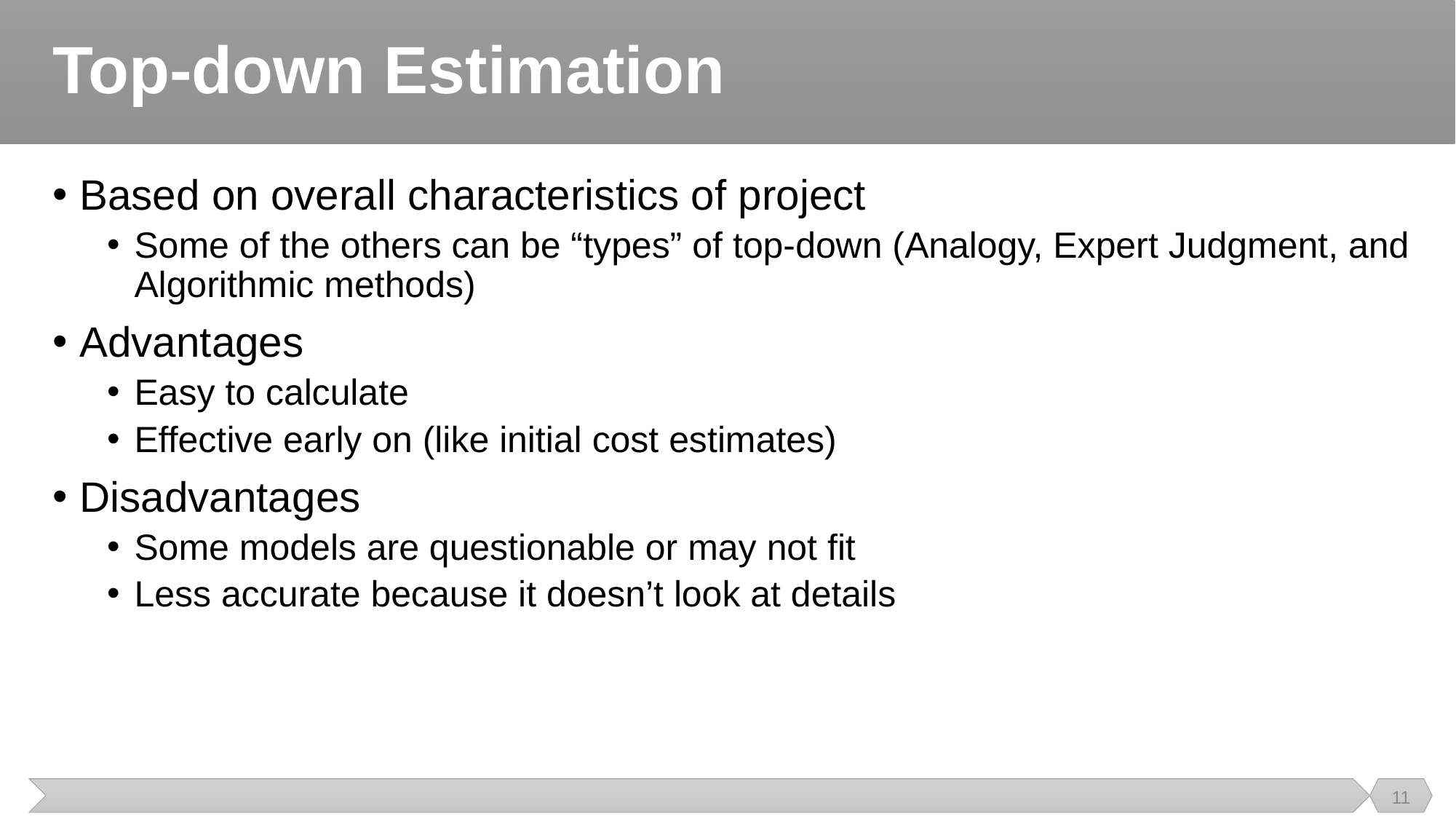

# Top-down Estimation
Based on overall characteristics of project
Some of the others can be “types” of top-down (Analogy, Expert Judgment, and Algorithmic methods)
Advantages
Easy to calculate
Effective early on (like initial cost estimates)
Disadvantages
Some models are questionable or may not fit
Less accurate because it doesn’t look at details
11